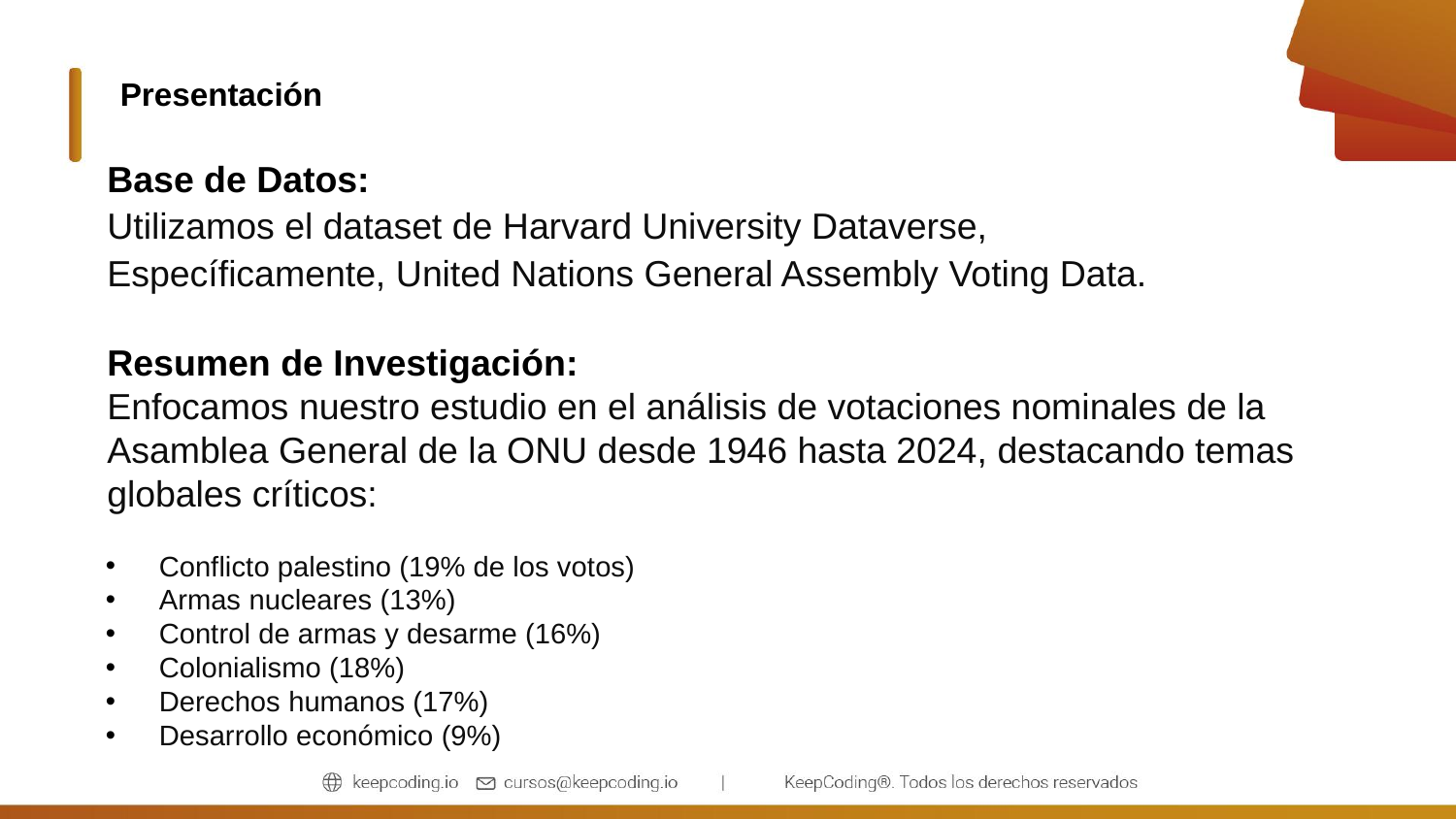

Presentación
Base de Datos:
Utilizamos el dataset de Harvard University Dataverse,
Específicamente, United Nations General Assembly Voting Data.
Resumen de Investigación:
Enfocamos nuestro estudio en el análisis de votaciones nominales de la Asamblea General de la ONU desde 1946 hasta 2024, destacando temas globales críticos:

 Conflicto palestino (19% de los votos)
 Armas nucleares (13%)
 Control de armas y desarme (16%)
 Colonialismo (18%)
 Derechos humanos (17%)
 Desarrollo económico (9%)